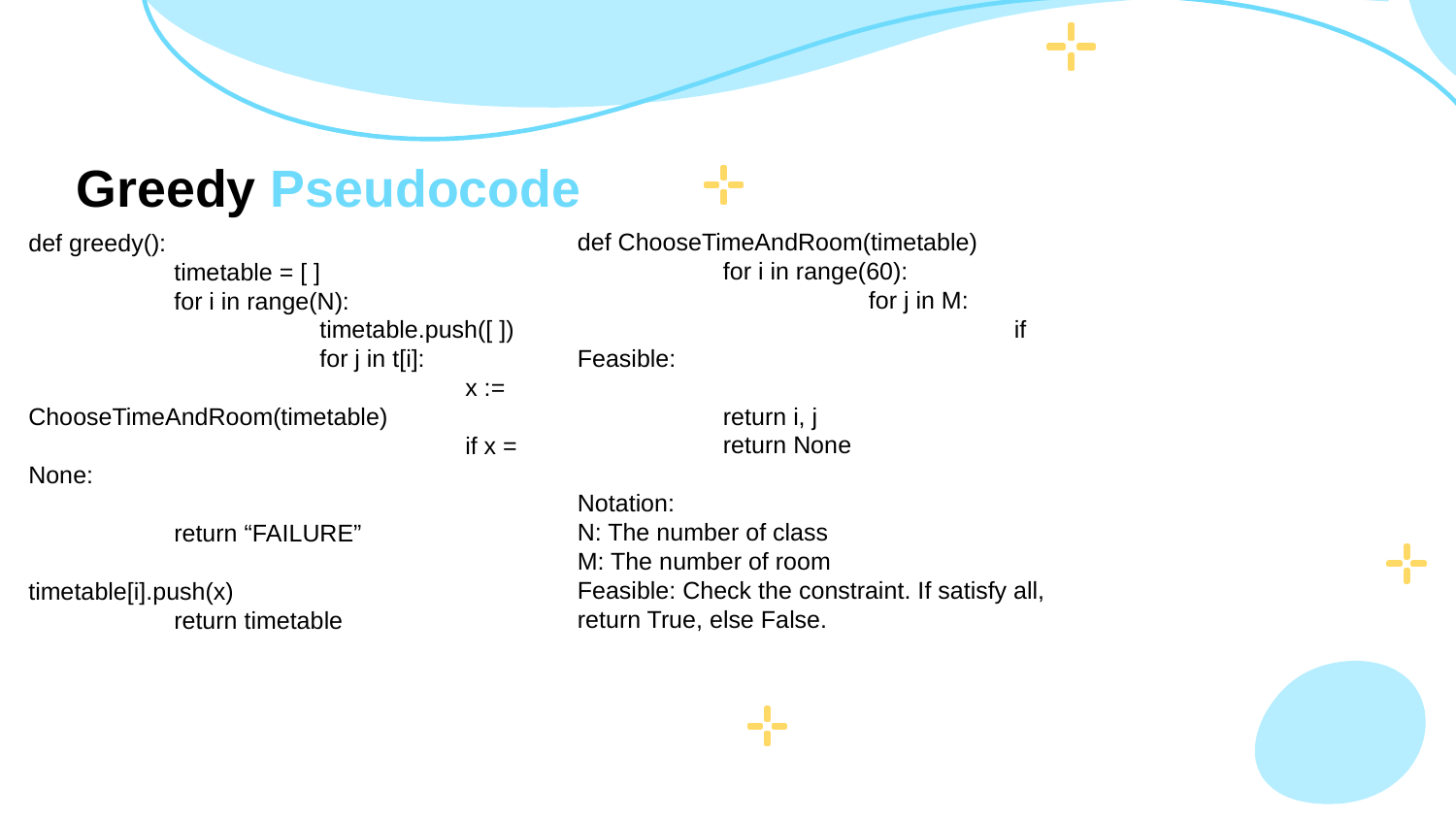

# Greedy Pseudocode

def ChooseTimeAndRoom(timetable)
	for i in range(60):
		for j in M:
			if Feasible:
				return i, j
	return None

Notation:
N: The number of class
M: The number of room
Feasible: Check the constraint. If satisfy all, return True, else False.
def greedy():
	timetable = [ ]
	for i in range(N):
		timetable.push([ ])
		for j in t[i]:
			x := ChooseTimeAndRoom(timetable)
			if x = None:
				return “FAILURE”
			timetable[i].push(x)
	return timetable